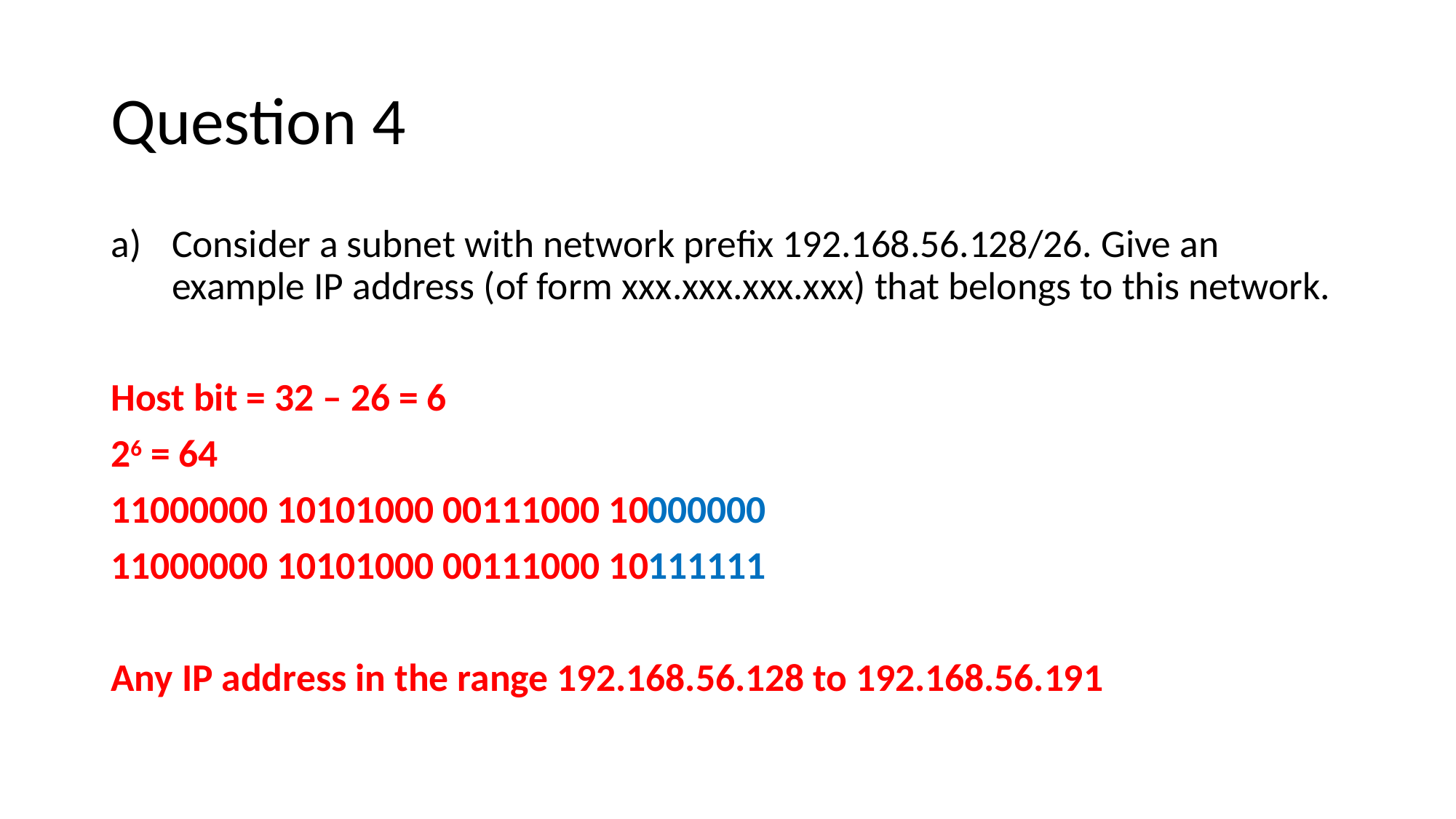

# Question 4
Consider a subnet with network prefix 192.168.56.128/26. Give an example IP address (of form xxx.xxx.xxx.xxx) that belongs to this network.

Host bit = 32 – 26 = 6
26 = 64
11000000 10101000 00111000 10000000
11000000 10101000 00111000 10111111

Any IP address in the range 192.168.56.128 to 192.168.56.191